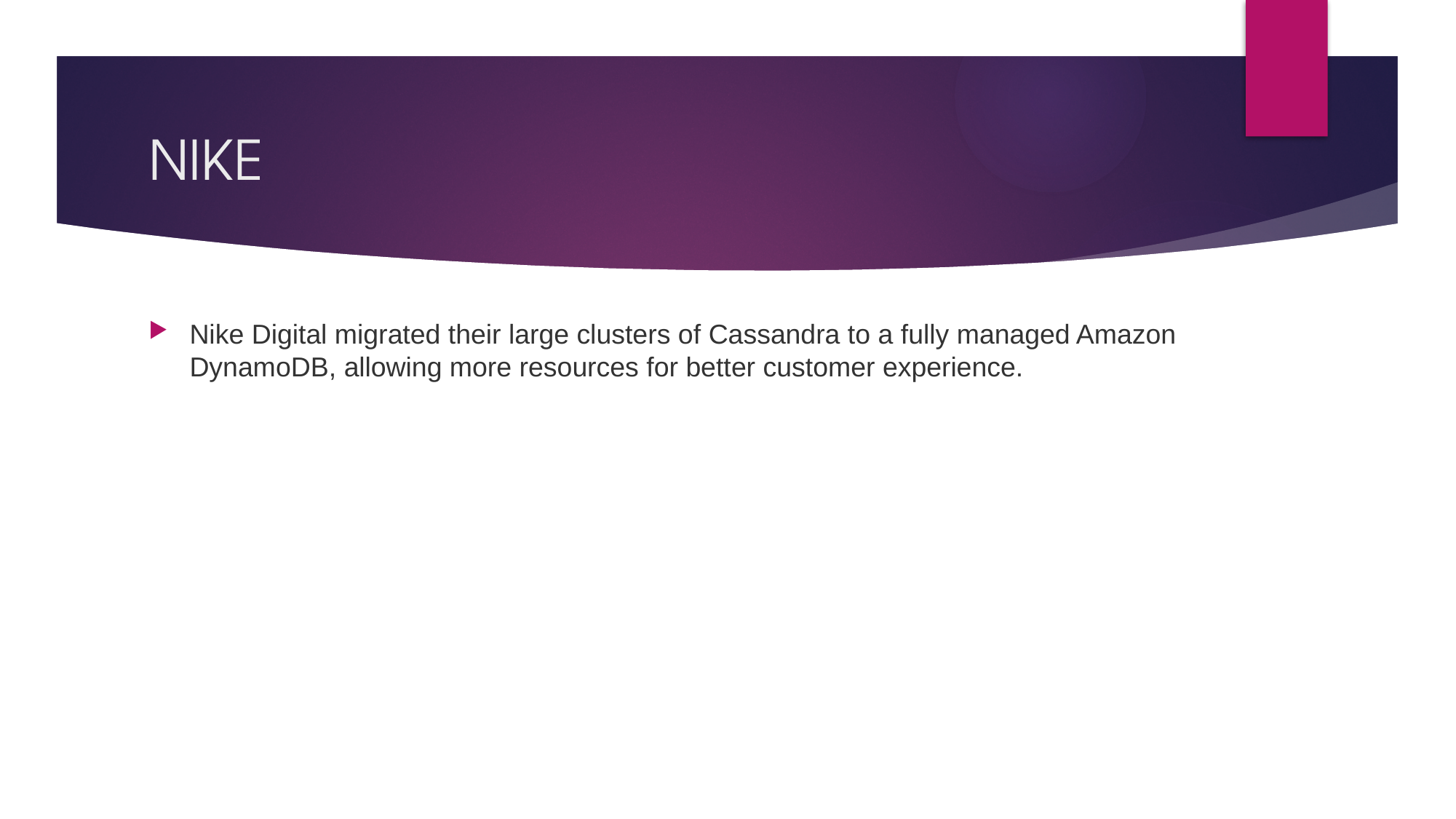

# NIKE
Nike Digital migrated their large clusters of Cassandra to a fully managed Amazon DynamoDB, allowing more resources for better customer experience.